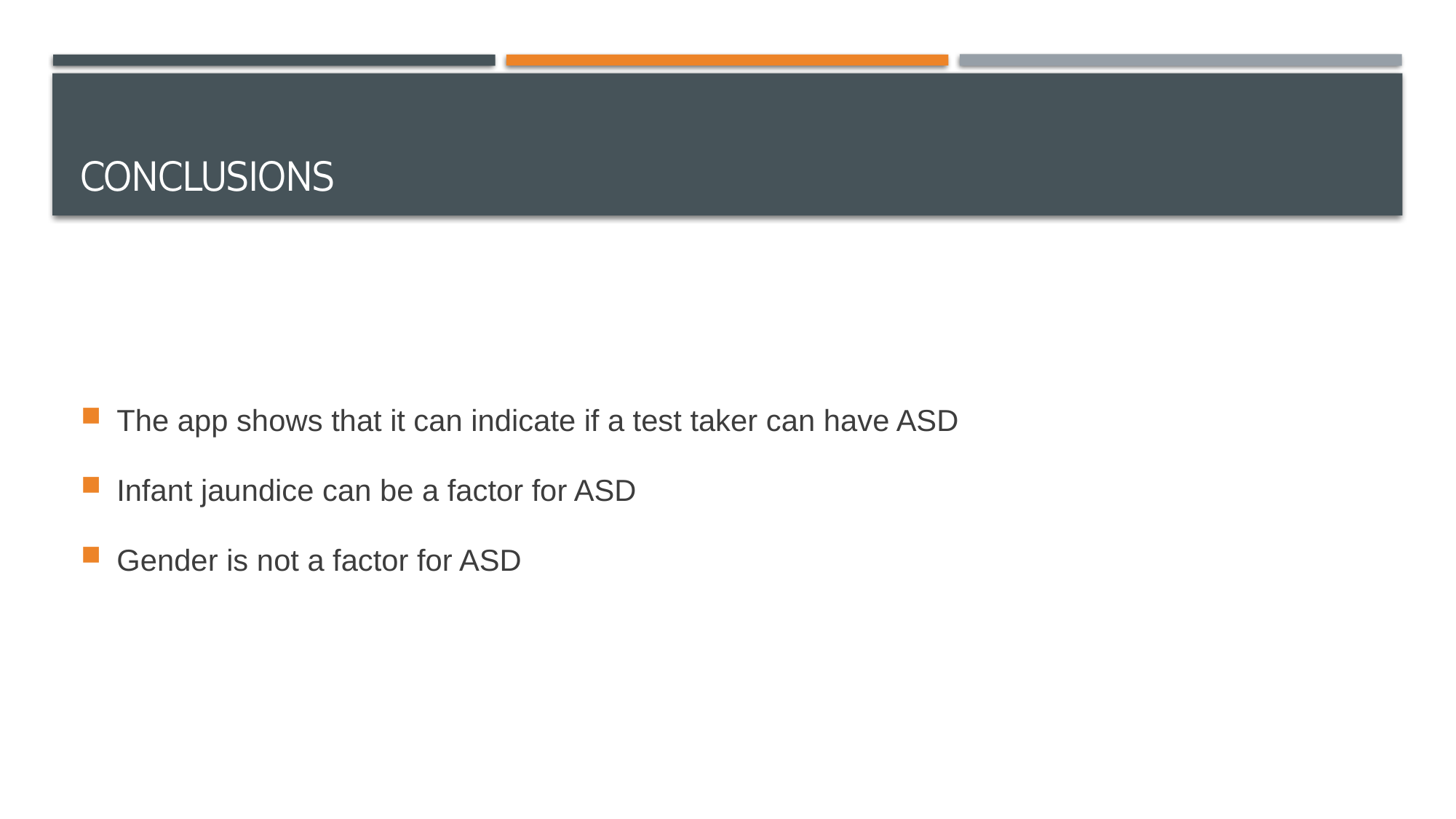

# Conclusions
The app shows that it can indicate if a test taker can have ASD
Infant jaundice can be a factor for ASD
Gender is not a factor for ASD